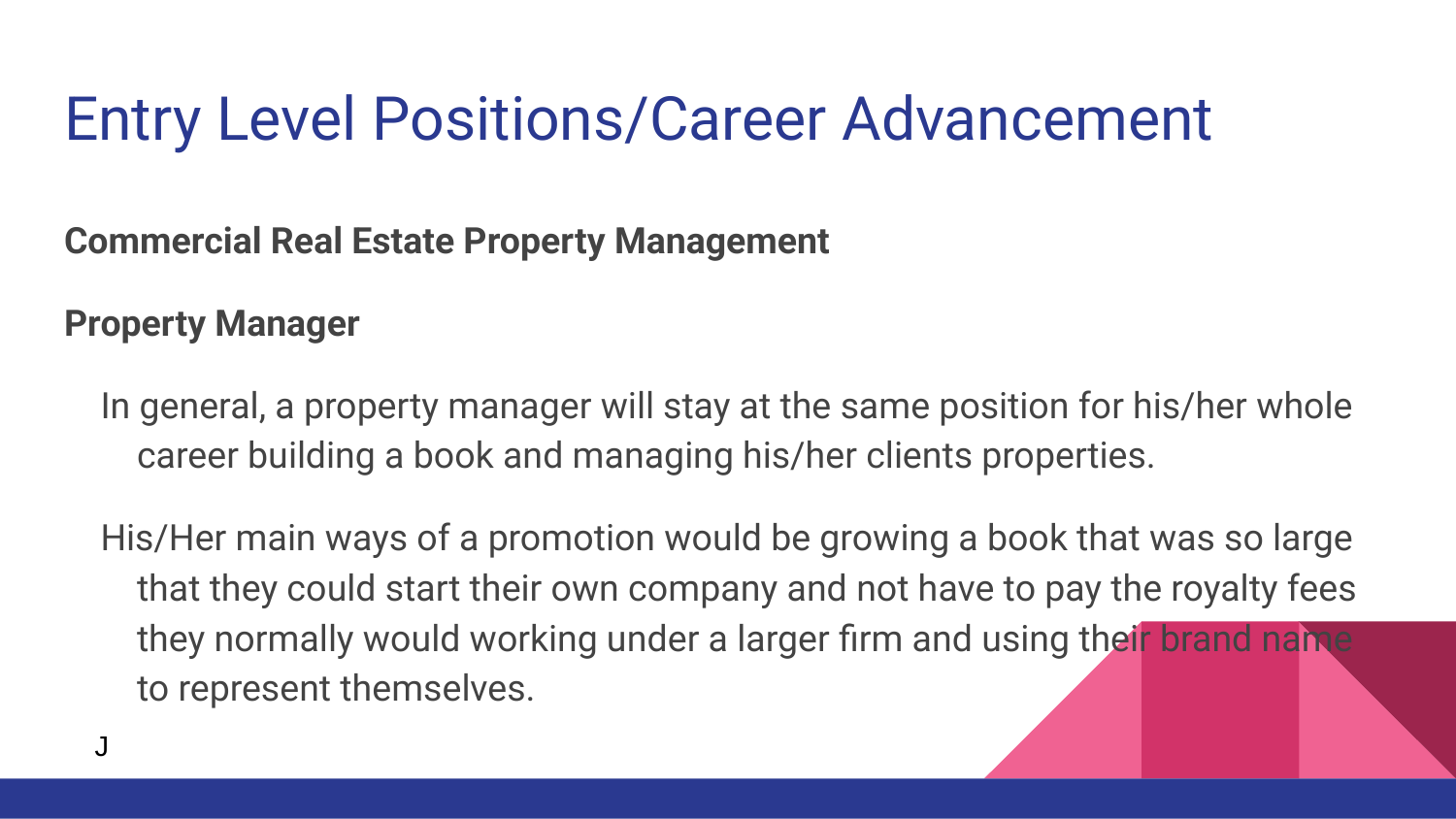

# Entry Level Positions/Career Advancement
Commercial Real Estate Property Management
Property Manager
In general, a property manager will stay at the same position for his/her whole career building a book and managing his/her clients properties.
His/Her main ways of a promotion would be growing a book that was so large that they could start their own company and not have to pay the royalty fees they normally would working under a larger firm and using their brand name to represent themselves.
J